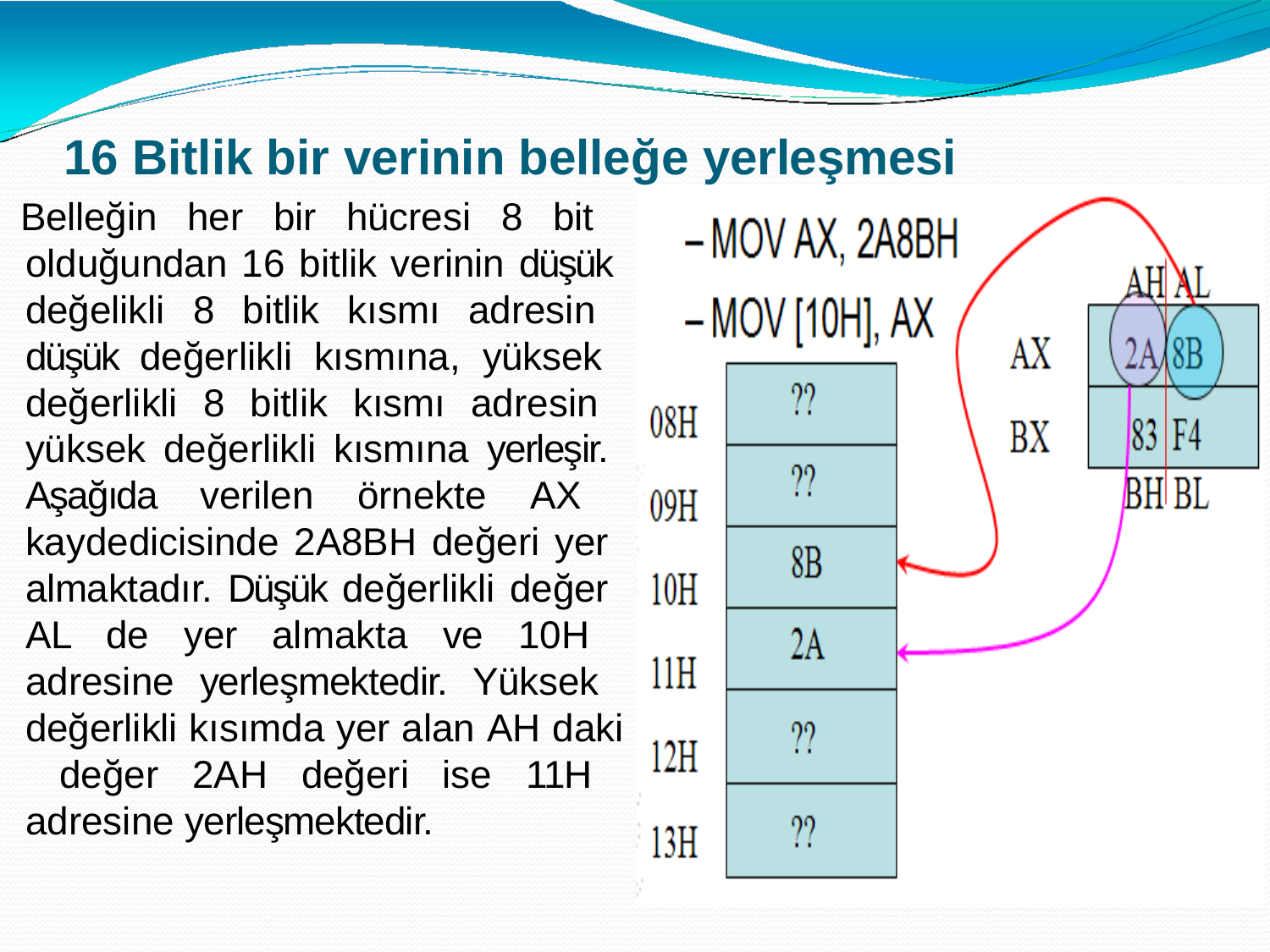

# 16 Bitlik bir verinin belleğe yerleşmesi

Belleğin her bir hücresi 8 bit  olduğundan 16 bitlik verinin düşük  değelikli 8 bitlik kısmı adresin  düşük değerlikli kısmına, yüksek  değerlikli 8 bitlik kısmı adresin  yüksek değerlikli kısmına yerleşir.  Aşağıda verilen örnekte AX  kaydedicisinde 2A8BH değeri yer  almaktadır. Düşük değerlikli değer  AL de yer almakta ve 10H  adresine yerleşmektedir. Yüksek  değerlikli kısımda yer alan AH daki  değer 2AH değeri ise 11H  adresine yerleşmektedir.